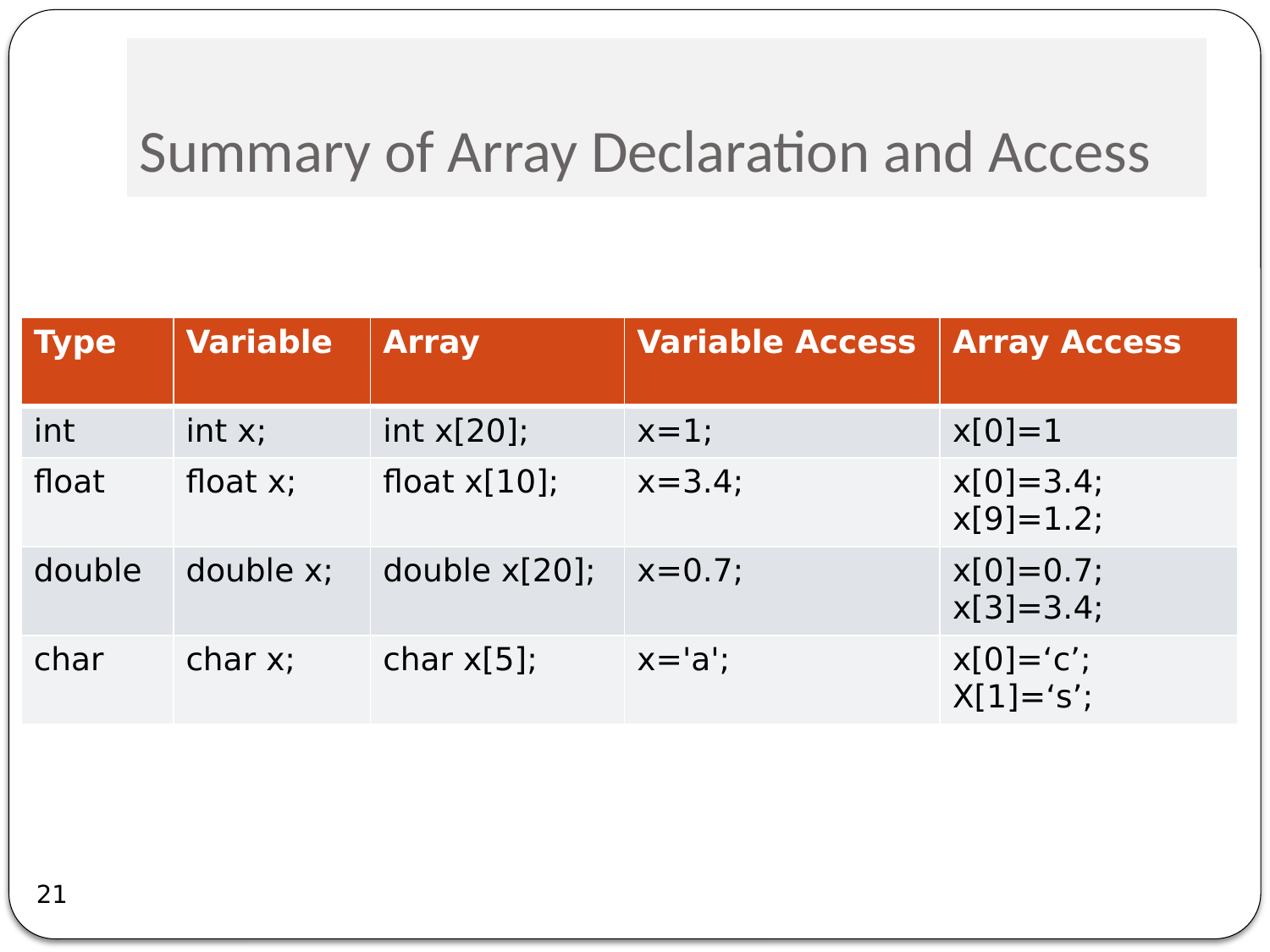

# Summary of Array Declaration and Access
| Type | Variable | Array | Variable Access | Array Access |
| --- | --- | --- | --- | --- |
| int | int x; | int x[20]; | x=1; | x[0]=1 |
| float | float x; | float x[10]; | x=3.4; | x[0]=3.4; x[9]=1.2; |
| double | double x; | double x[20]; | x=0.7; | x[0]=0.7; x[3]=3.4; |
| char | char x; | char x[5]; | x='a'; | x[0]=‘c’; X[1]=‘s’; |
21